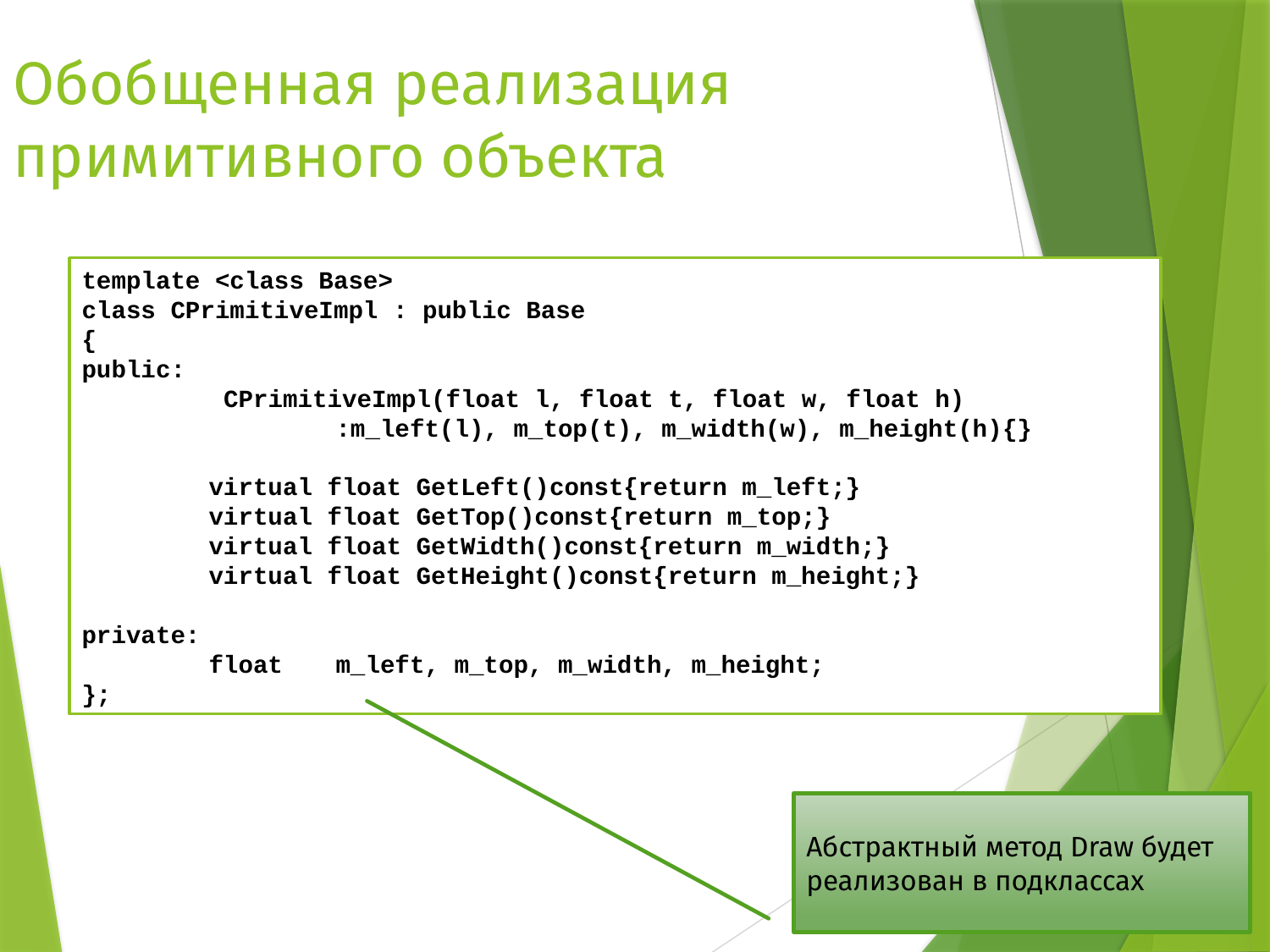

Обобщенная реализация примитивного объекта
template <class Base>
class CPrimitiveImpl : public Base
{
public:
	 CPrimitiveImpl(float l, float t, float w, float h)
		:m_left(l), m_top(t), m_width(w), m_height(h){}

	virtual float GetLeft()const{return m_left;}
	virtual float GetTop()const{return m_top;}
	virtual float GetWidth()const{return m_width;}
	virtual float GetHeight()const{return m_height;}

private:
	float	m_left, m_top, m_width, m_height;
};
Абстрактный метод Draw будет реализован в подклассах
26